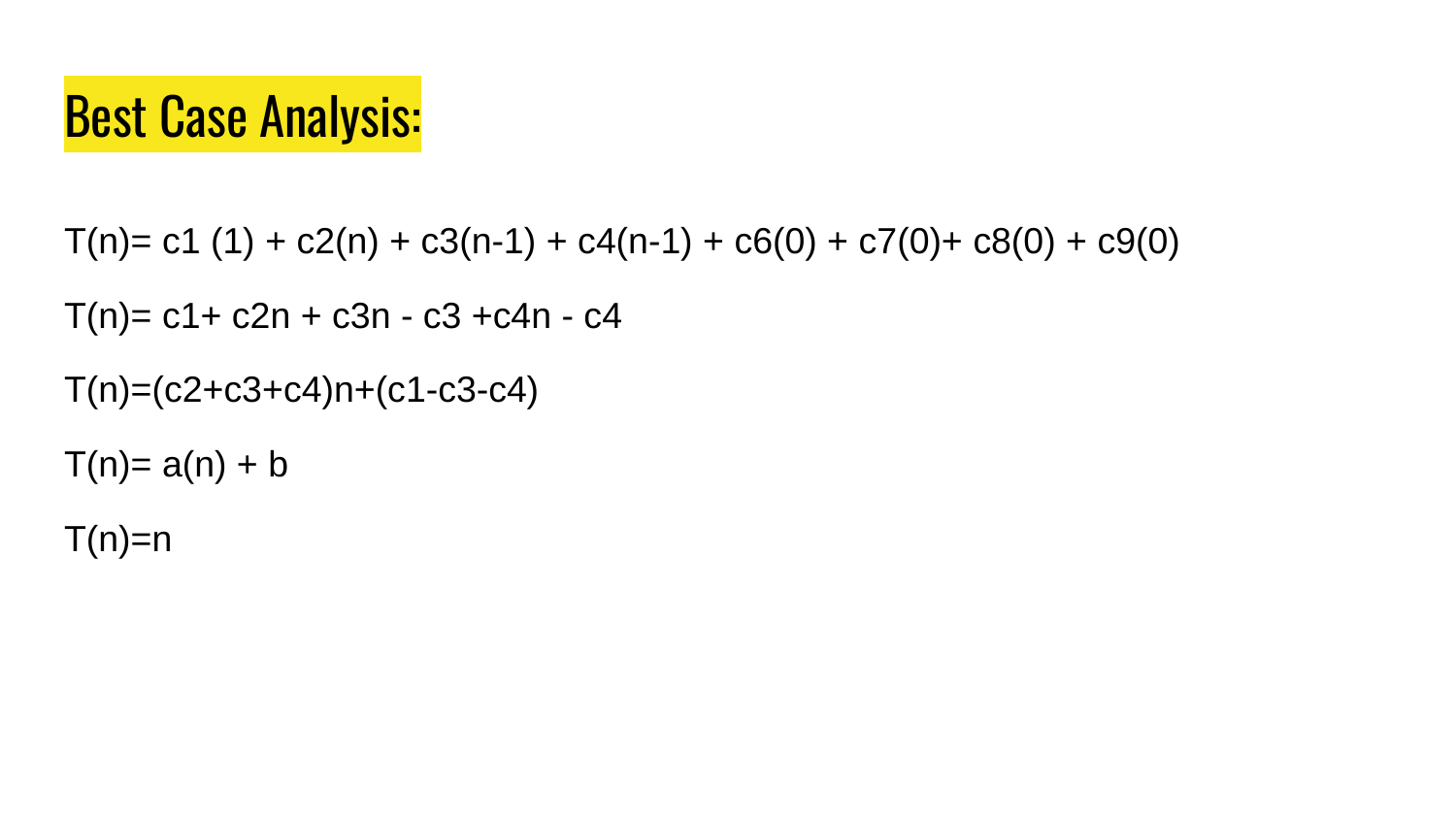

# Best Case Analysis:
T(n)= c1 (1) + c2(n) + c3(n-1) + c4(n-1) + c6(0) + c7(0)+ c8(0) + c9(0)
T(n)= c1+ c2n + c3n - c3 +c4n - c4
T(n)=(c2+c3+c4)n+(c1-c3-c4)
T(n)= a(n) + b
T(n)=n